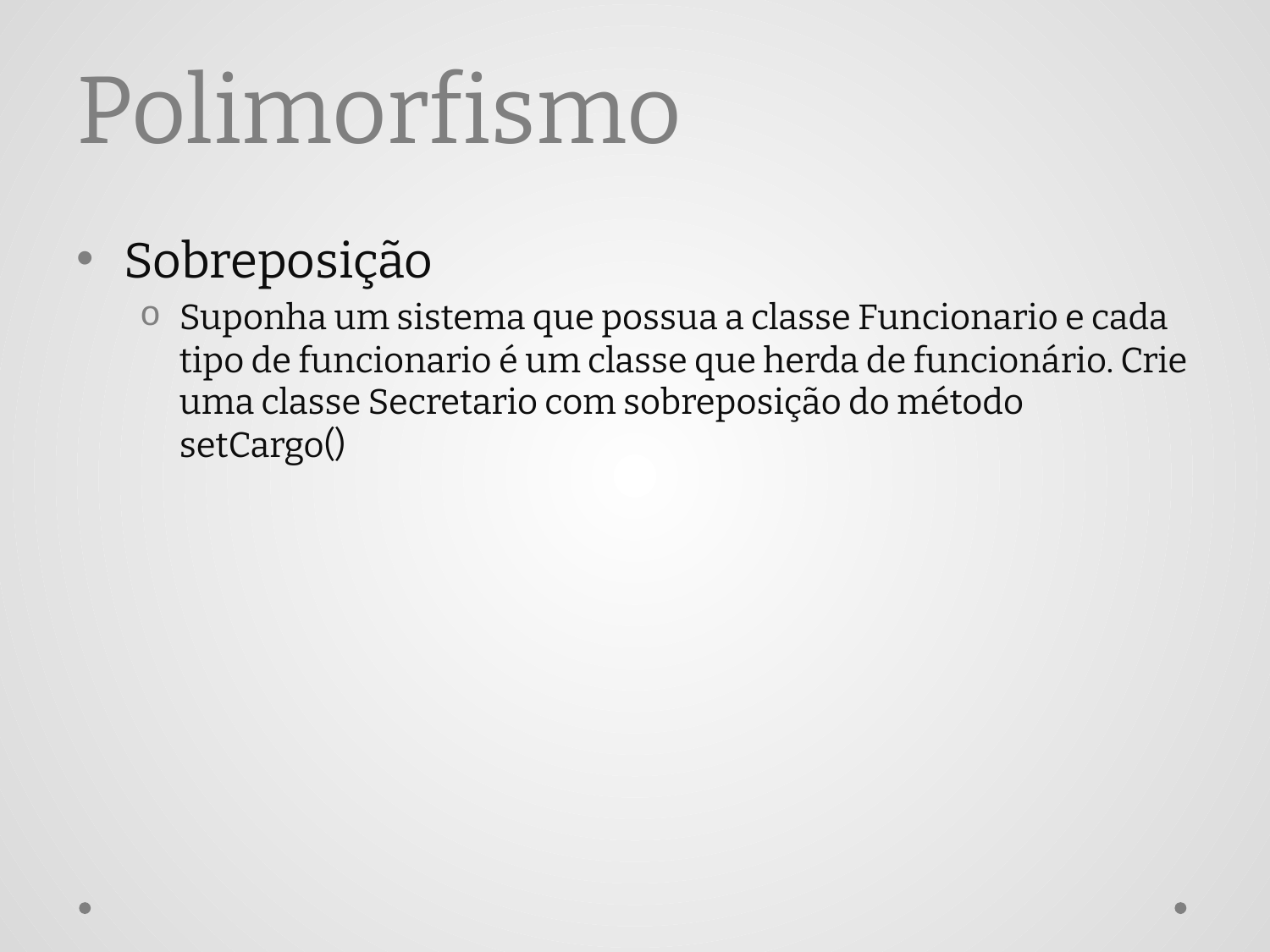

# Polimorfismo
Sobreposição
Suponha um sistema que possua a classe Funcionario e cada tipo de funcionario é um classe que herda de funcionário. Crie uma classe Secretario com sobreposição do método setCargo()